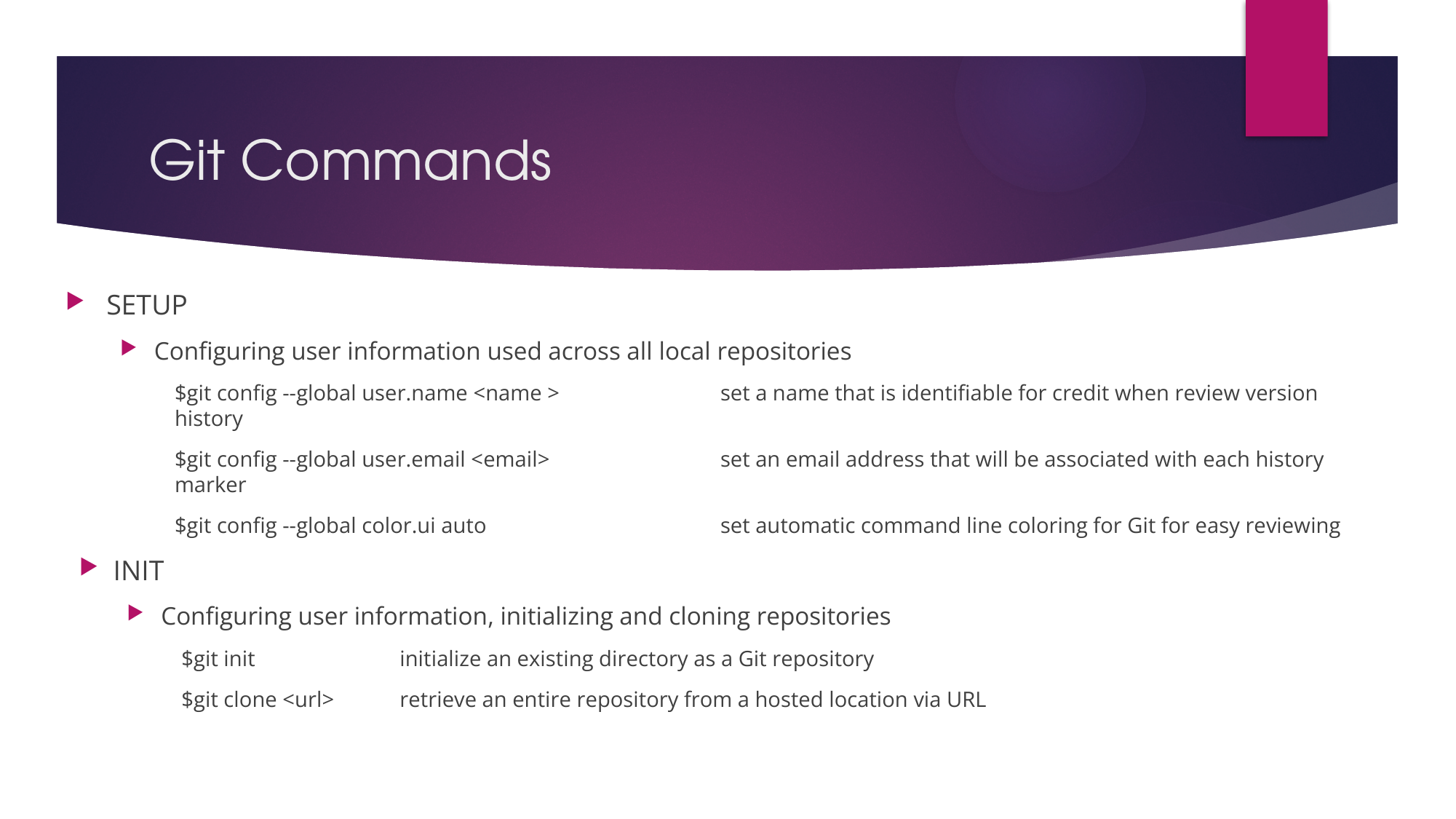

# Git Commands
SETUP
Configuring user information used across all local repositories
$git config --global user.name <name >		set a name that is identifiable for credit when review version history
$git config --global user.email <email> 		set an email address that will be associated with each history marker
$git config --global color.ui auto 			set automatic command line coloring for Git for easy reviewing
INIT
Configuring user information, initializing and cloning repositories
$git init 		initialize an existing directory as a Git repository
$git clone <url> 	retrieve an entire repository from a hosted location via URL